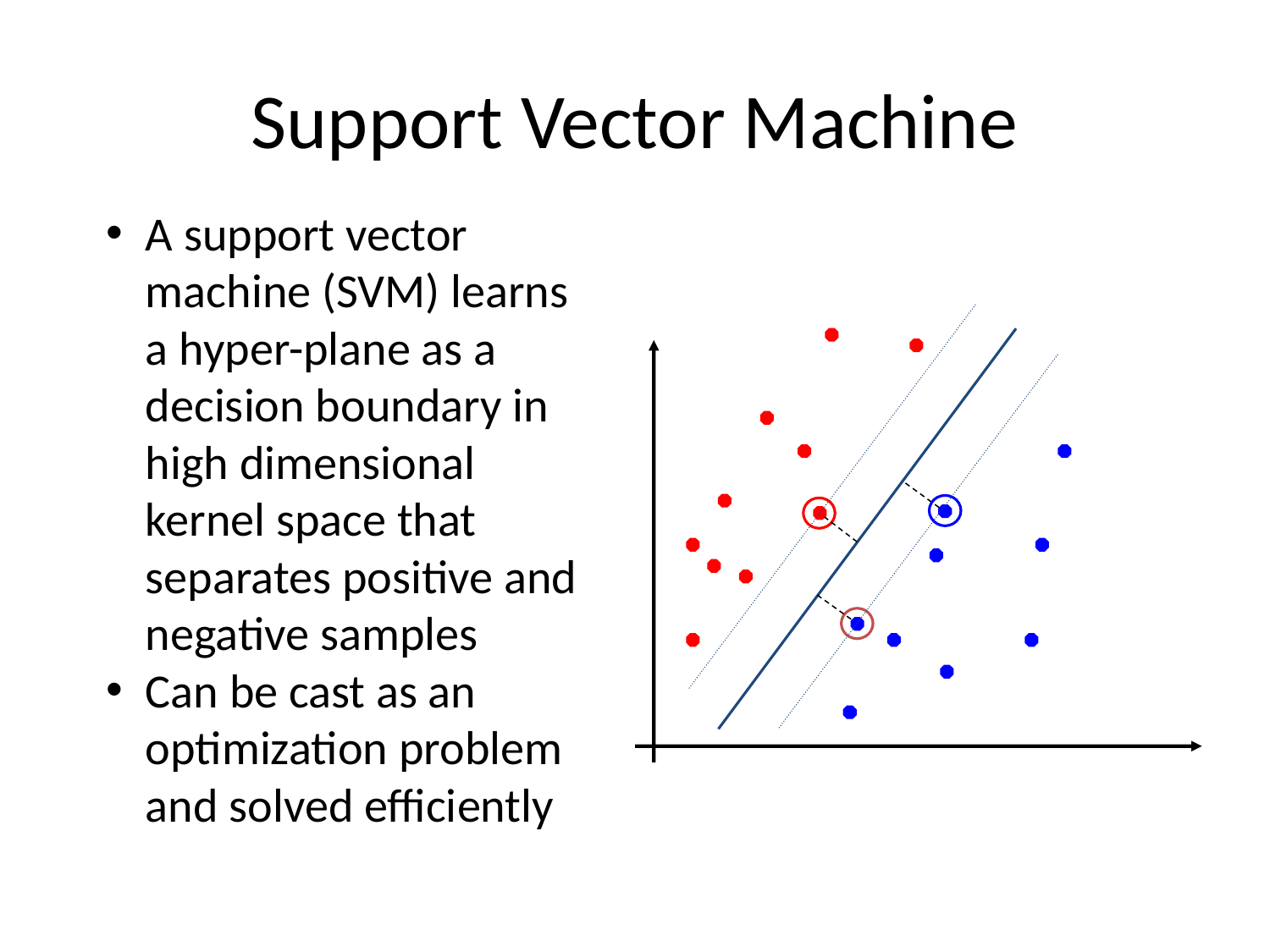

# Support Vector Machine
A support vector machine (SVM) learns a hyper-plane as a decision boundary in high dimensional kernel space that separates positive and negative samples
Can be cast as an optimization problem and solved efficiently